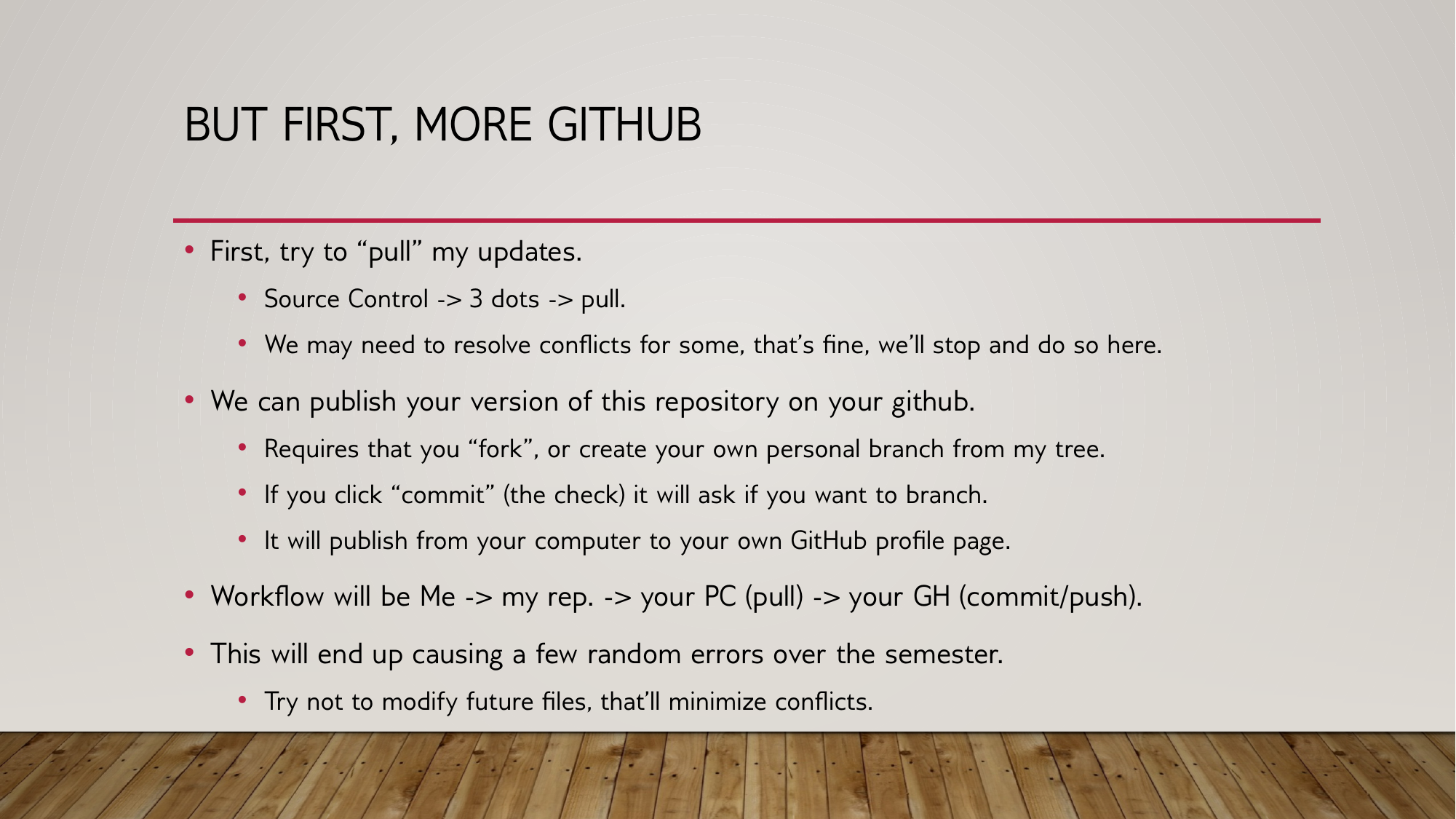

# But First, More GitHub
First, try to “pull” my updates.
Source Control -> 3 dots -> pull.
We may need to resolve conflicts for some, that’s fine, we’ll stop and do so here.
We can publish your version of this repository on your github.
Requires that you “fork”, or create your own personal branch from my tree.
If you click “commit” (the check) it will ask if you want to branch.
It will publish from your computer to your own GitHub profile page.
Workflow will be Me -> my rep. -> your PC (pull) -> your GH (commit/push).
This will end up causing a few random errors over the semester.
Try not to modify future files, that’ll minimize conflicts.